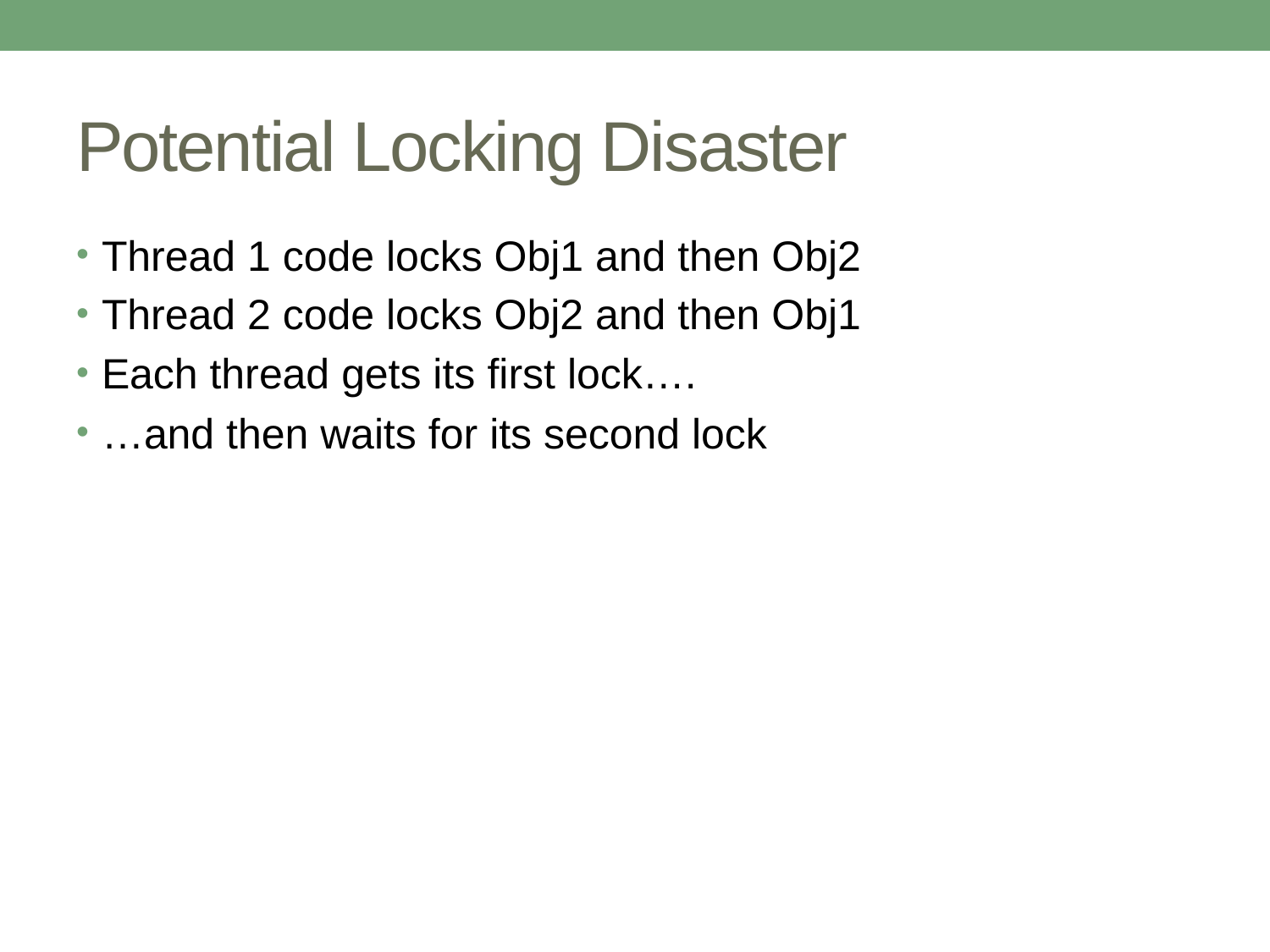

# Potential Locking Disaster
Thread 1 code locks Obj1 and then Obj2
Thread 2 code locks Obj2 and then Obj1
Each thread gets its first lock….
…and then waits for its second lock